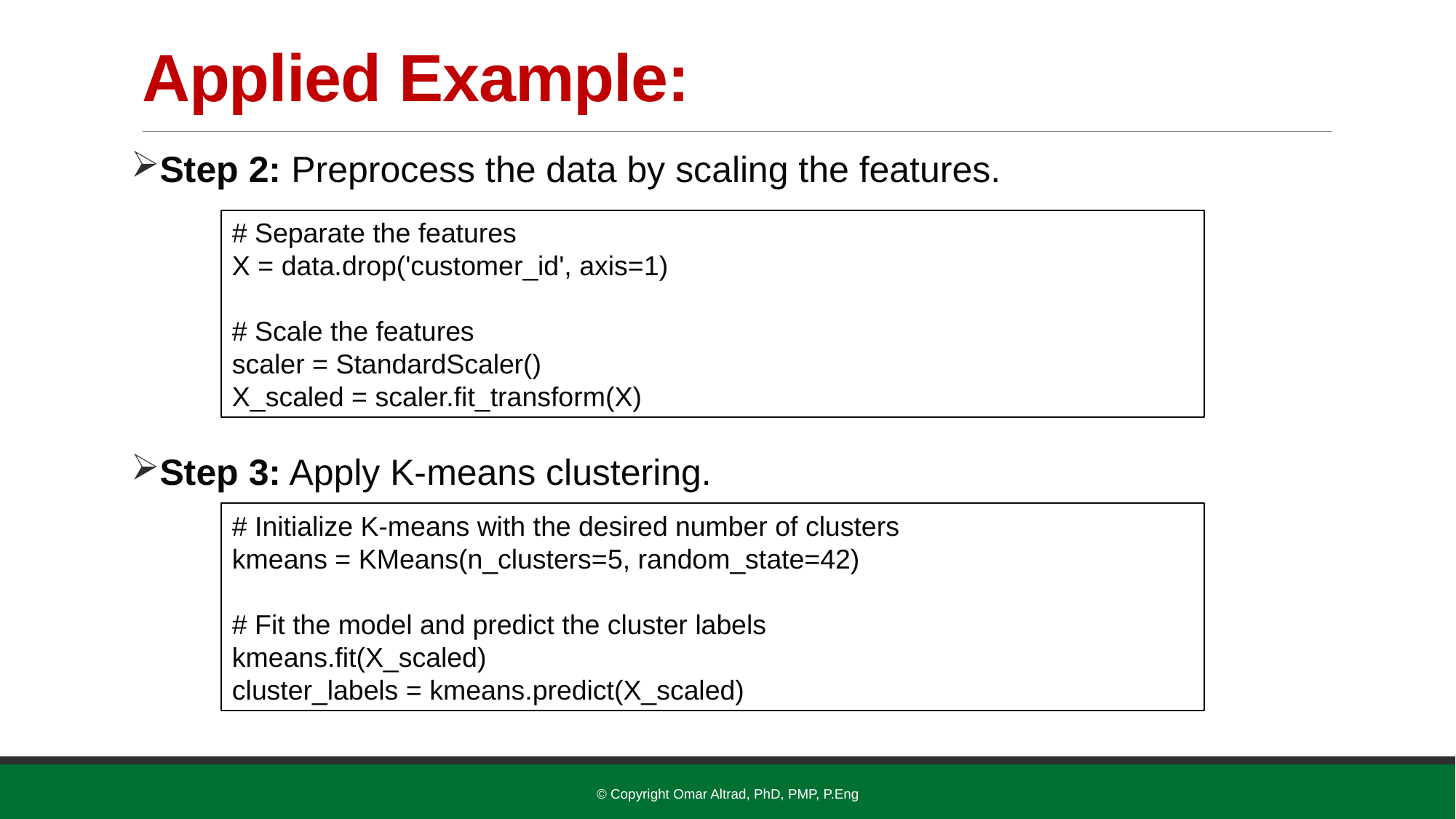

# Applied Example:
Step 2: Preprocess the data by scaling the features.

Step 3: Apply K-means clustering.

# Separate the features
X = data.drop('customer_id', axis=1)

# Scale the features
scaler = StandardScaler()
X_scaled = scaler.fit_transform(X)
# Initialize K-means with the desired number of clusters
kmeans = KMeans(n_clusters=5, random_state=42)

# Fit the model and predict the cluster labels
kmeans.fit(X_scaled)
cluster_labels = kmeans.predict(X_scaled)
© Copyright Omar Altrad, PhD, PMP, P.Eng